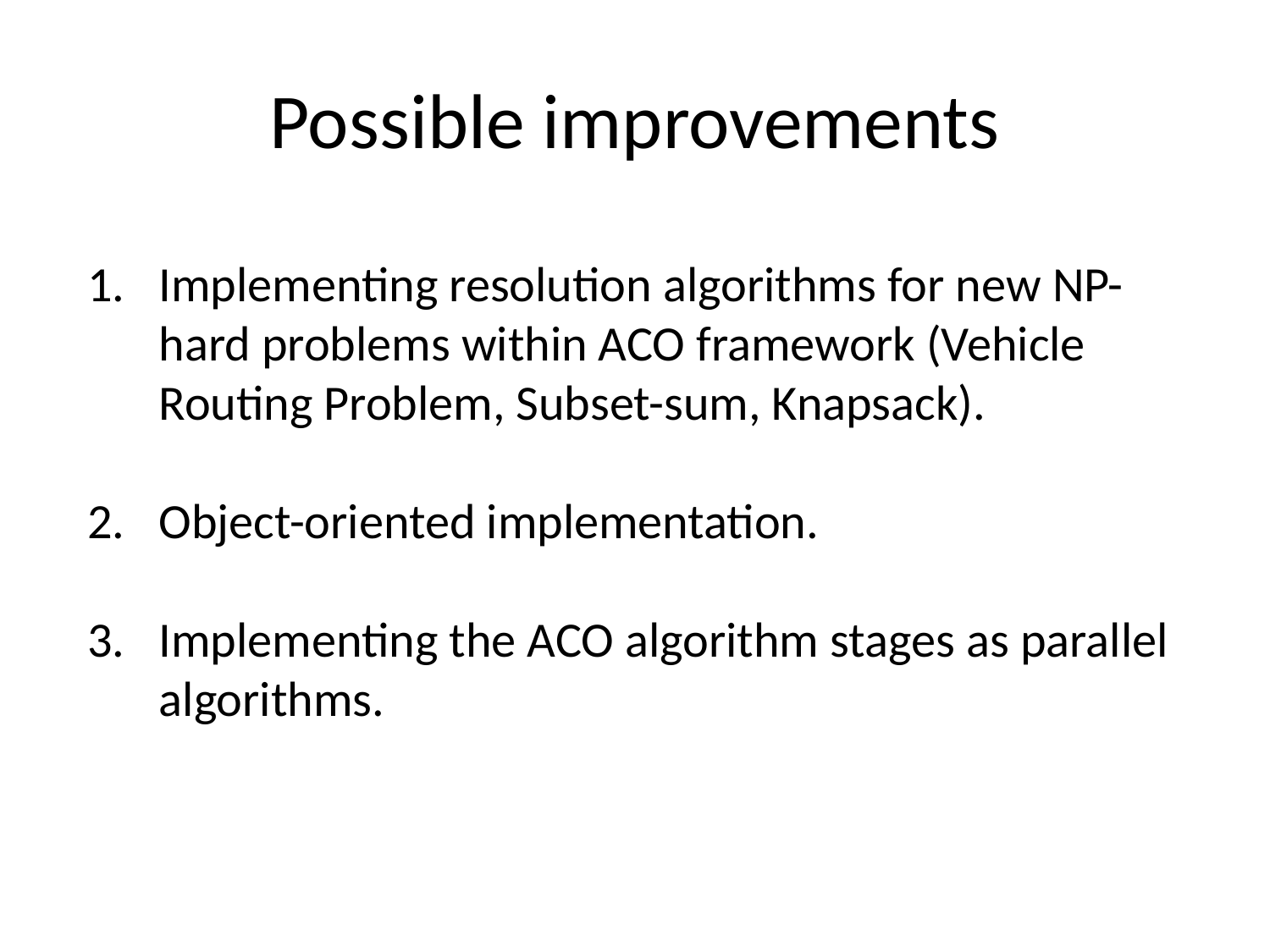

# Possible improvements
Implementing resolution algorithms for new NP-hard problems within ACO framework (Vehicle Routing Problem, Subset-sum, Knapsack).

Object-oriented implementation.

Implementing the ACO algorithm stages as parallel algorithms.